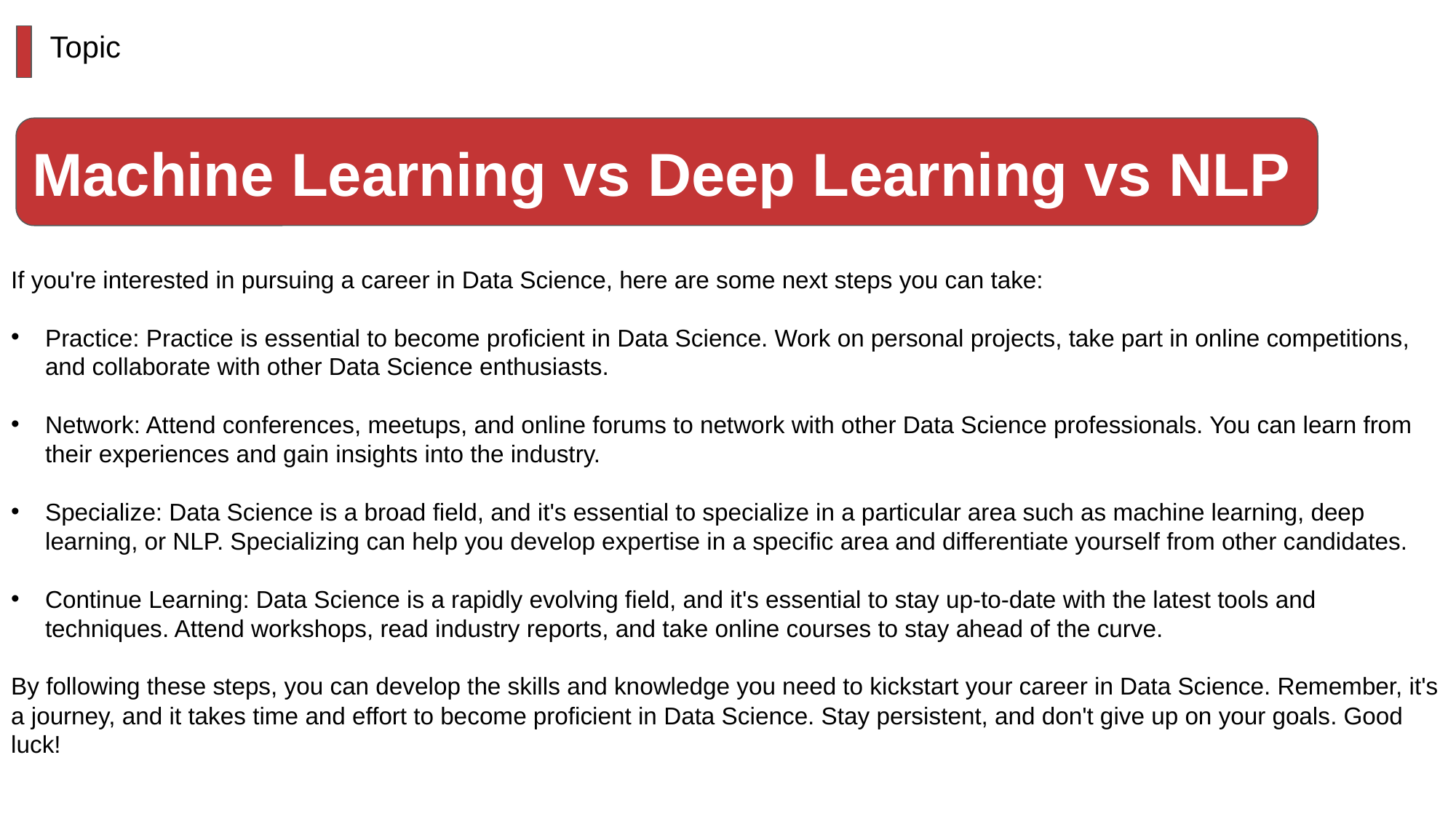

If you're interested in pursuing a career in Data Science, here are some next steps you can take:

Practice: Practice is essential to become proficient in Data Science. Work on personal projects, take part in online competitions, and collaborate with other Data Science enthusiasts.

Network: Attend conferences, meetups, and online forums to network with other Data Science professionals. You can learn from their experiences and gain insights into the industry.

Specialize: Data Science is a broad field, and it's essential to specialize in a particular area such as machine learning, deep learning, or NLP. Specializing can help you develop expertise in a specific area and differentiate yourself from other candidates.

Continue Learning: Data Science is a rapidly evolving field, and it's essential to stay up-to-date with the latest tools and techniques. Attend workshops, read industry reports, and take online courses to stay ahead of the curve.

By following these steps, you can develop the skills and knowledge you need to kickstart your career in Data Science. Remember, it's a journey, and it takes time and effort to become proficient in Data Science. Stay persistent, and don't give up on your goals. Good luck!

Topic
Machine Learning vs Deep Learning vs NLP